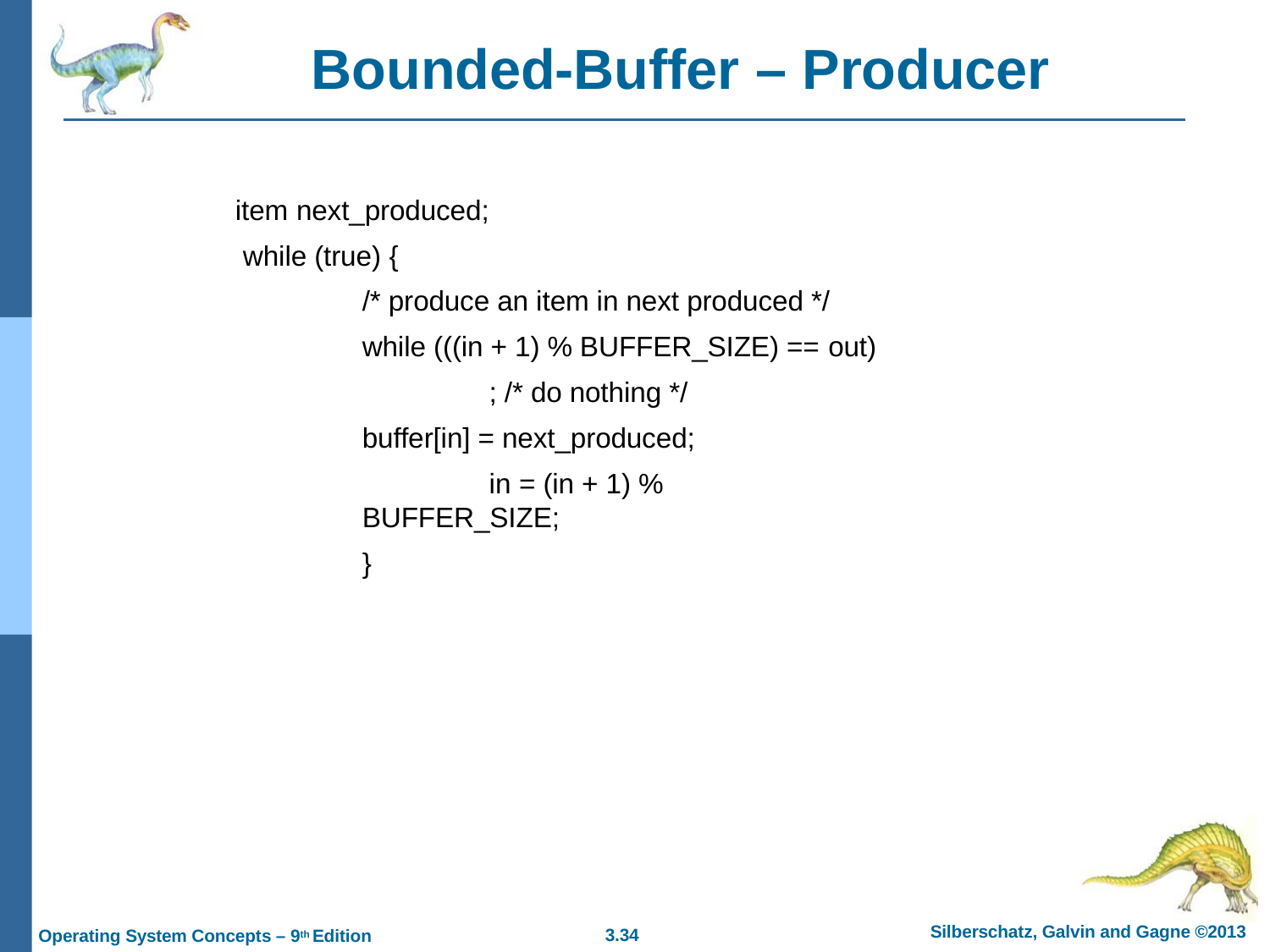

# Bounded-Buffer – Producer
item next_produced;  while (true) {
/* produce an item in next produced */  while (((in + 1) % BUFFER_SIZE) == out)
; /* do nothing */  buffer[in] = next_produced;
in = (in + 1) % BUFFER_SIZE;
}
Silberschatz, Galvin and Gagne ©2013
3.34
Operating System Concepts – 9th Edition